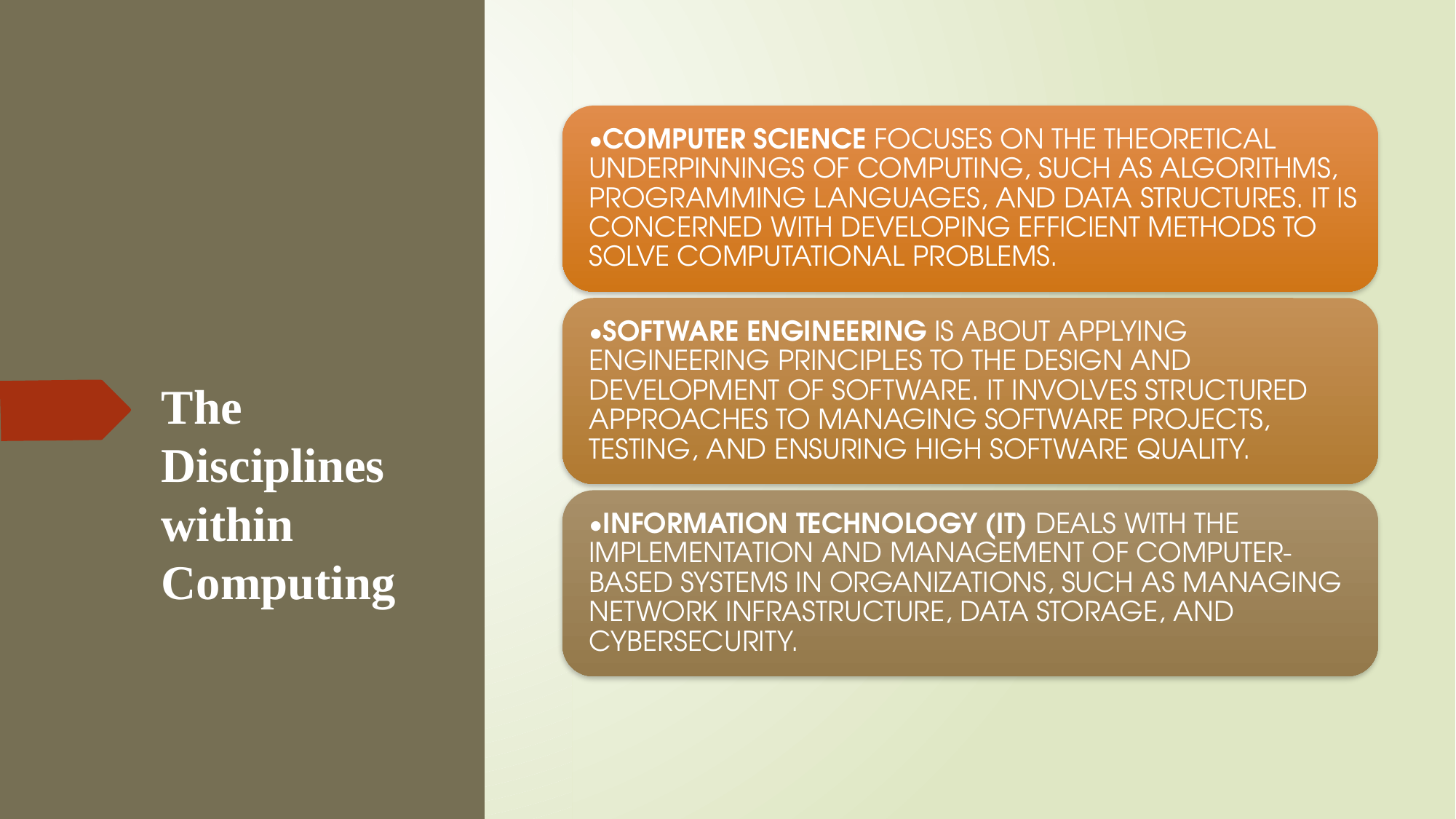

•Computer Science focuses on the theoretical underpinnings of computing, such as algorithms, programming languages, and data structures. It is concerned with developing efficient methods to solve computational problems.
•Software Engineering is about applying engineering principles to the design and development of software. It involves structured approaches to managing software projects, testing, and ensuring high software quality.
•Information Technology (IT) deals with the implementation and management of computer-based systems in organizations, such as managing network infrastructure, data storage, and cybersecurity.
6
# The Disciplines within Computing